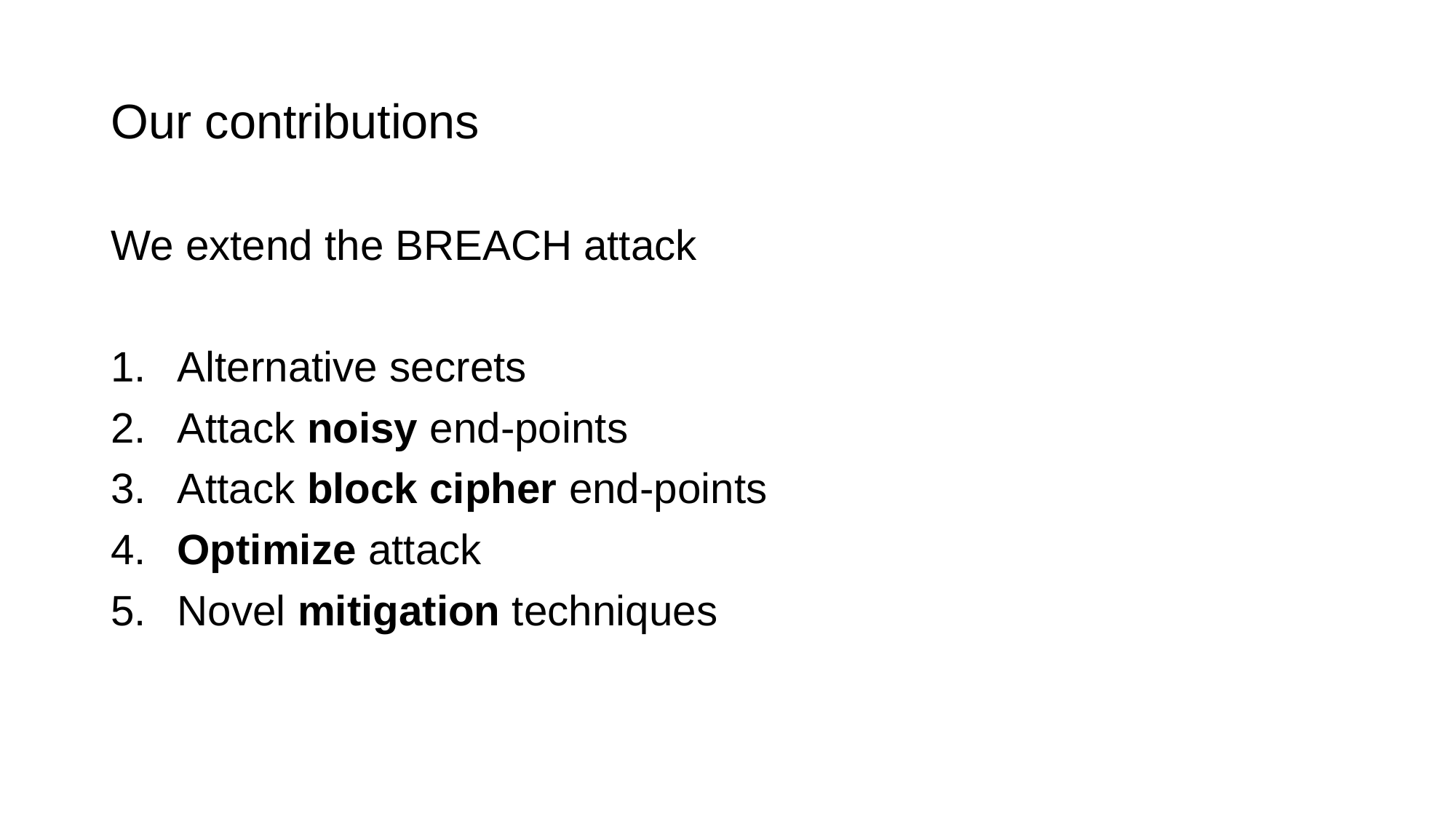

# Our contributions
We extend the BREACH attack

 Alternative secrets
 Attack noisy end-points
 Attack block cipher end-points
 Optimize attack
 Novel mitigation techniques